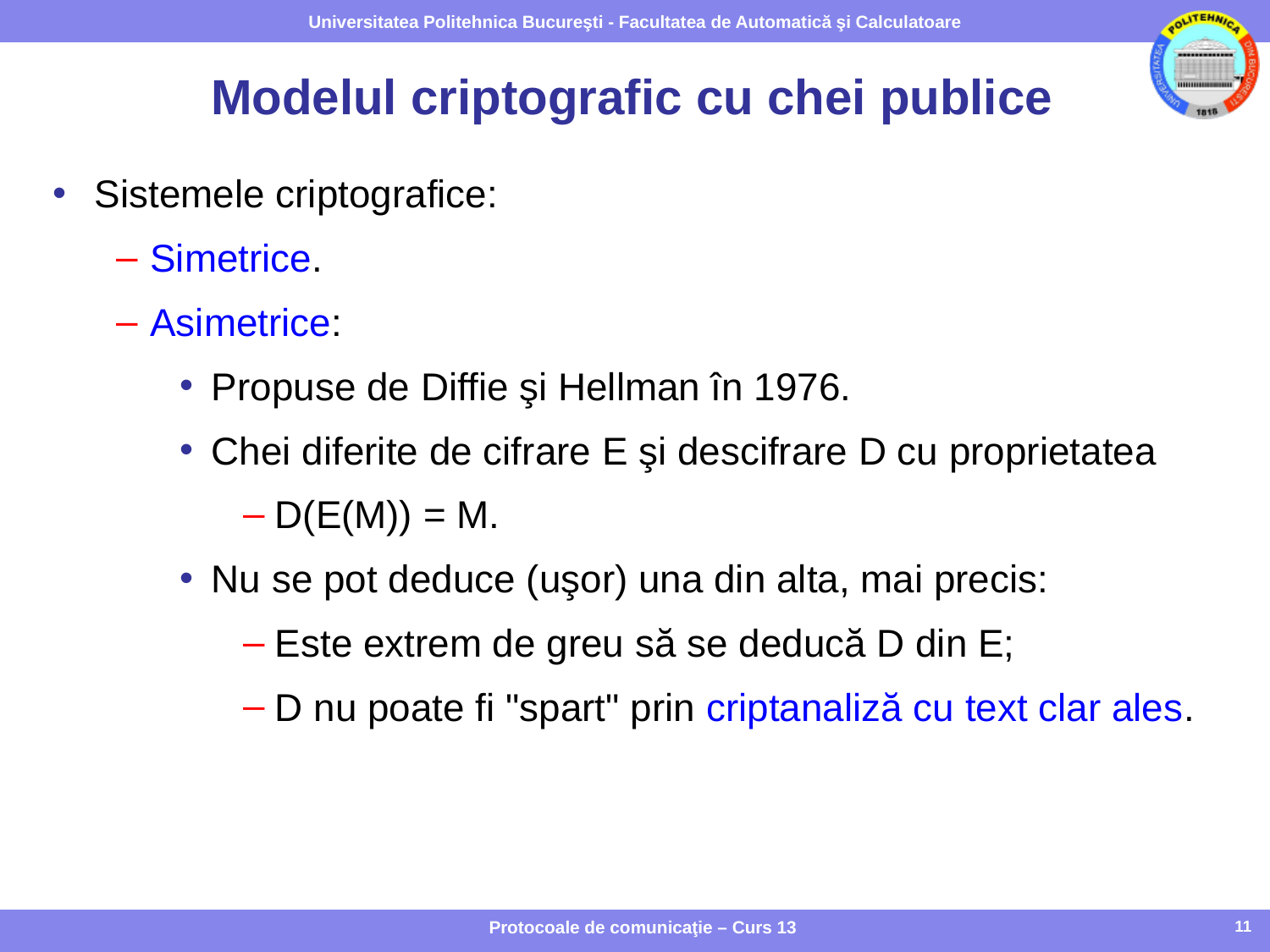

# Modelul criptografic cu chei publice
Sistemele criptografice:
Simetrice.
Asimetrice:
Propuse de Diffie şi Hellman în 1976.
Chei diferite de cifrare E şi descifrare D cu proprietatea
D(E(M)) = M.
Nu se pot deduce (uşor) una din alta, mai precis:
Este extrem de greu să se deducă D din E;
D nu poate fi "spart" prin criptanaliză cu text clar ales.

Protocoale de comunicaţie – Curs 13
11